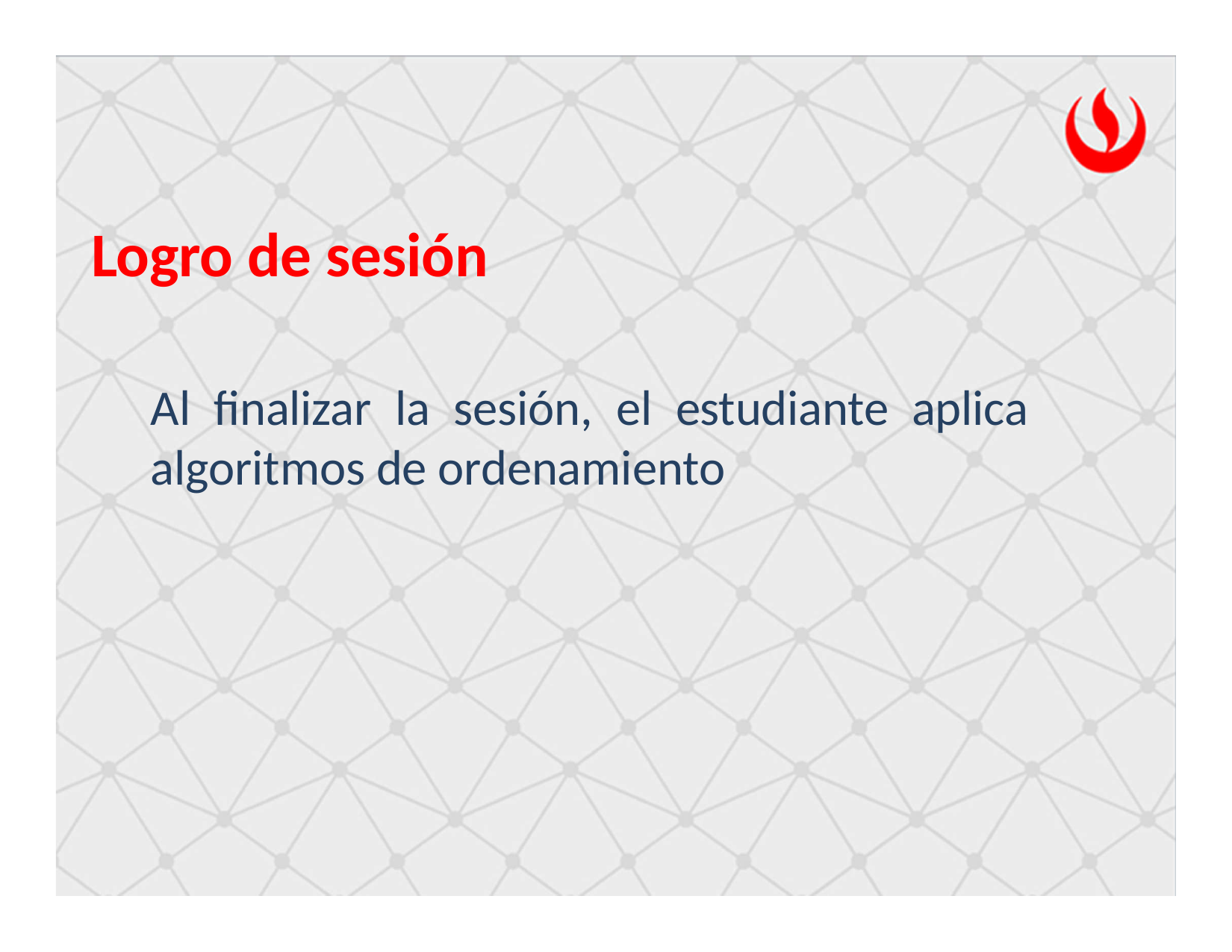

Logro de sesión
Al finalizar la sesión, el estudiante aplica  algoritmos de ordenamiento